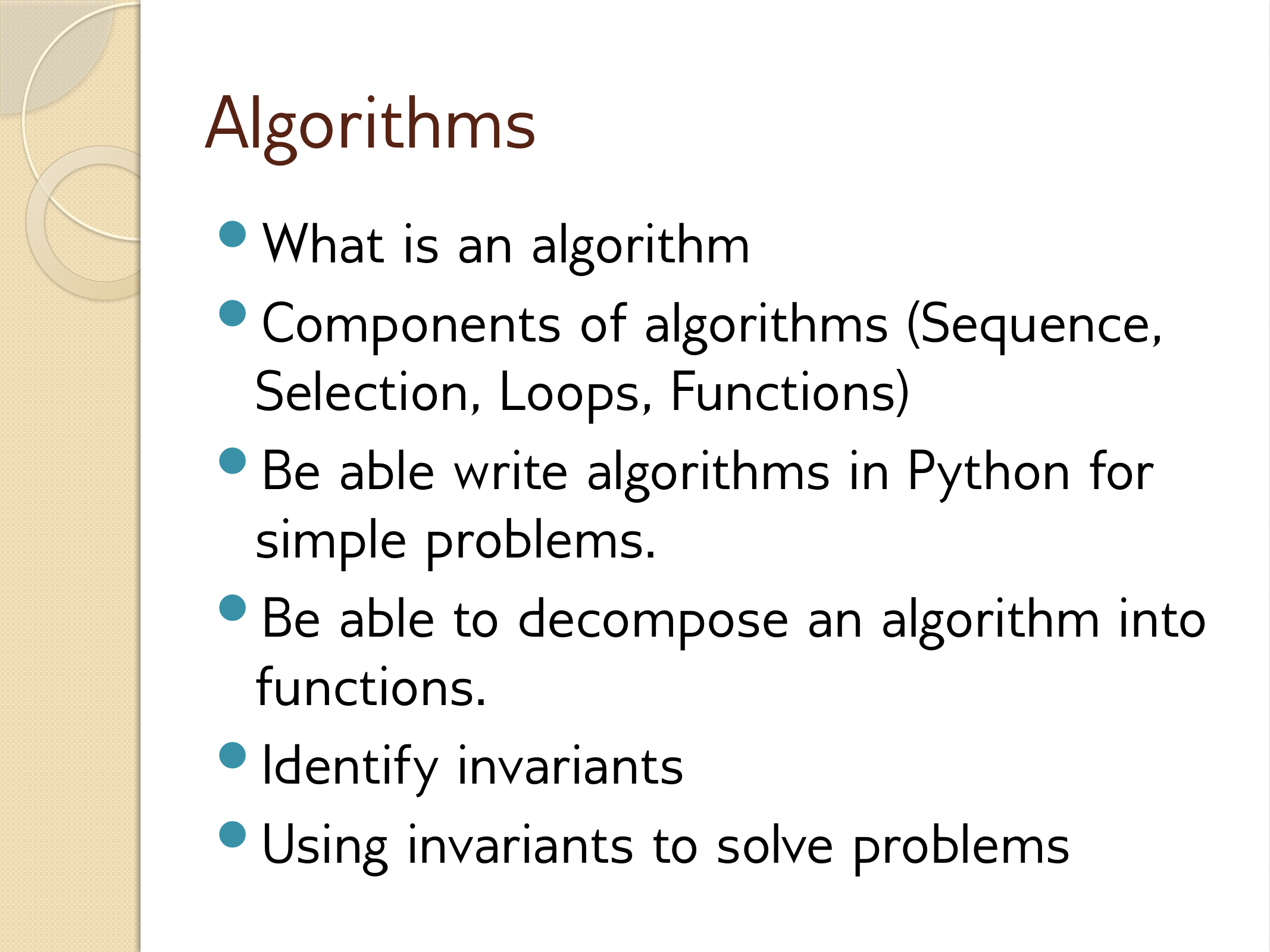

# Algorithms
What is an algorithm
Components of algorithms (Sequence, Selection, Loops, Functions)
Be able write algorithms in Python for simple problems.
Be able to decompose an algorithm into functions.
Identify invariants
Using invariants to solve problems